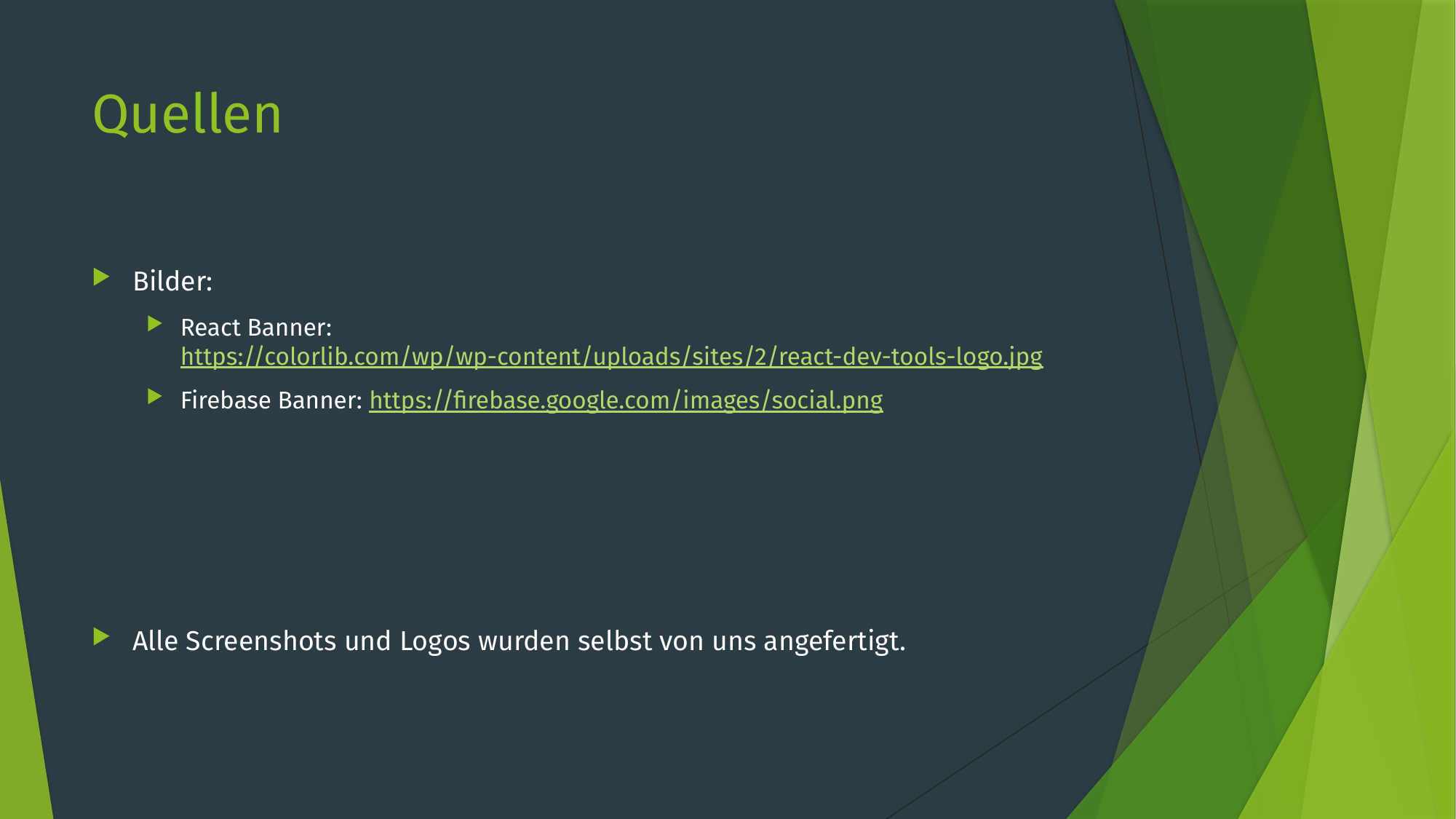

# Quellen
Bilder:
React Banner: https://colorlib.com/wp/wp-content/uploads/sites/2/react-dev-tools-logo.jpg
Firebase Banner: https://firebase.google.com/images/social.png

Alle Screenshots und Logos wurden selbst von uns angefertigt.